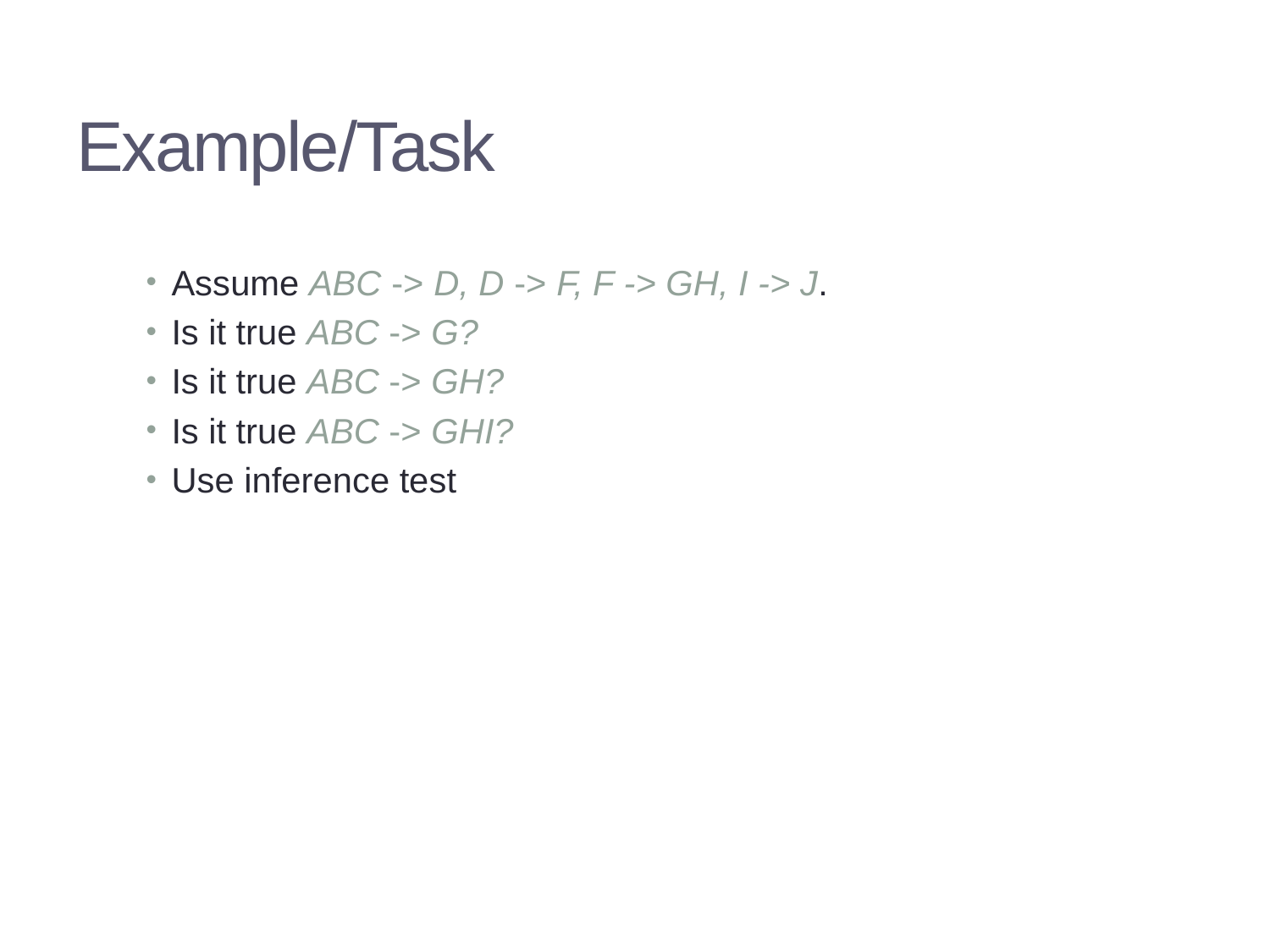

Database Systems and Concepts, CSCI 3030U, UOIT,                    Course Instructor: Jarek Szlichta
15
# Example/Task
Assume ABC -> D, D -> F, F -> GH, I -> J.
Is it true ABC -> G?
Is it true ABC -> GH?
Is it true ABC -> GHI?
Use inference test